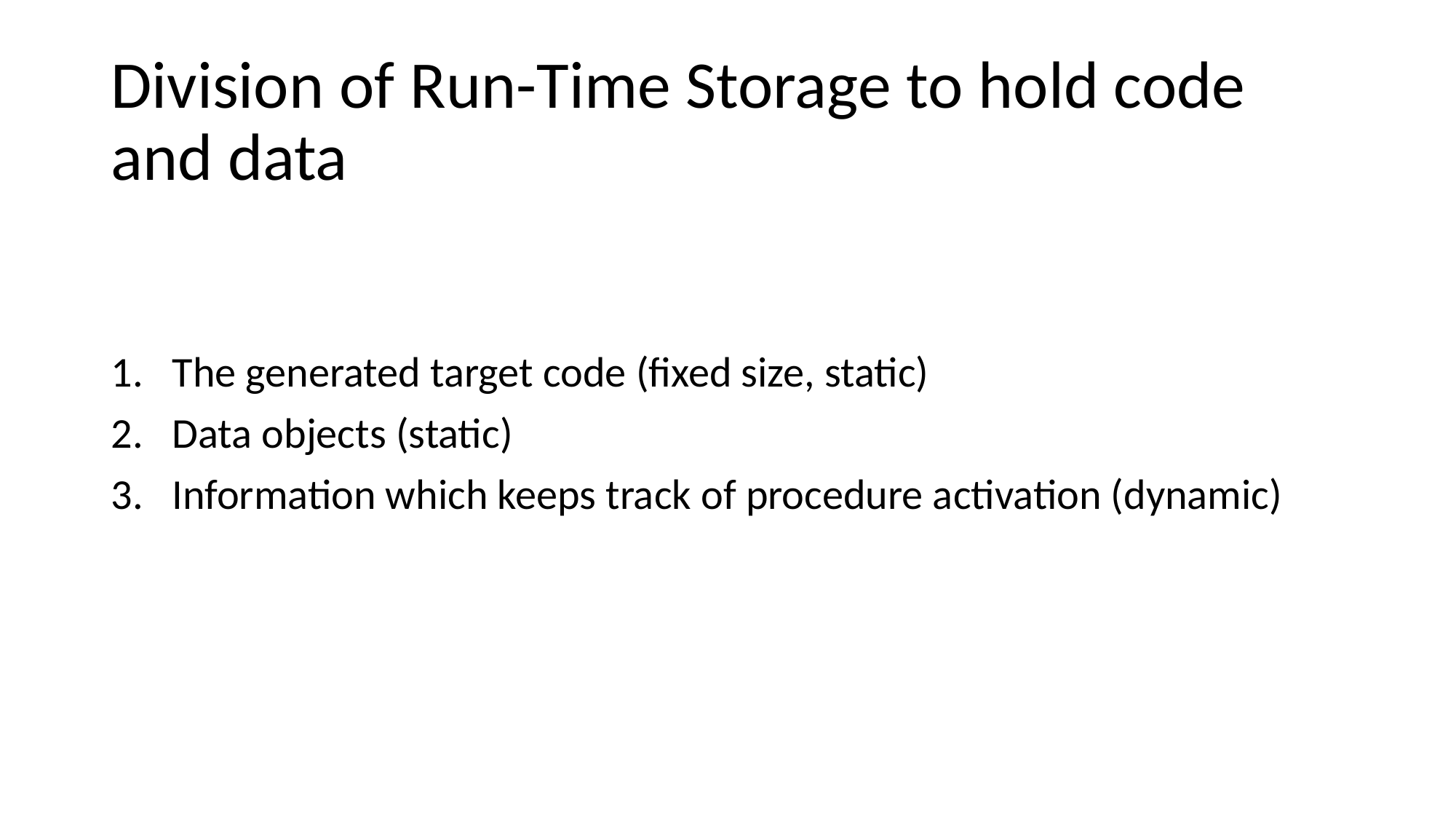

# Division of Run-Time Storage to hold code and data

The generated target code (fixed size, static)
Data objects (static)
Information which keeps track of procedure activation (dynamic)